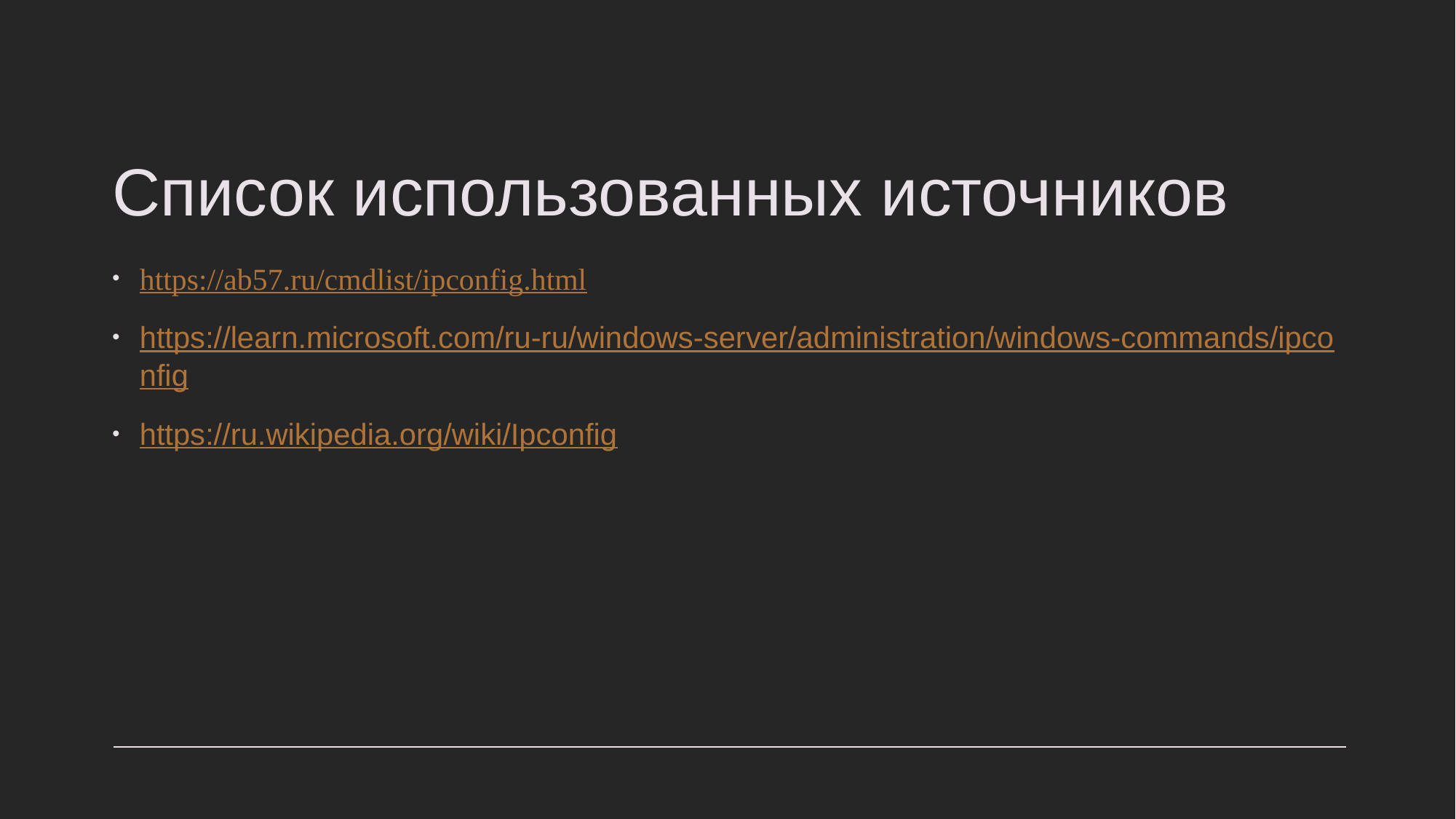

# Список использованных источников
https://ab57.ru/cmdlist/ipconfig.html
https://learn.microsoft.com/ru-ru/windows-server/administration/windows-commands/ipconfig
https://ru.wikipedia.org/wiki/Ipconfig